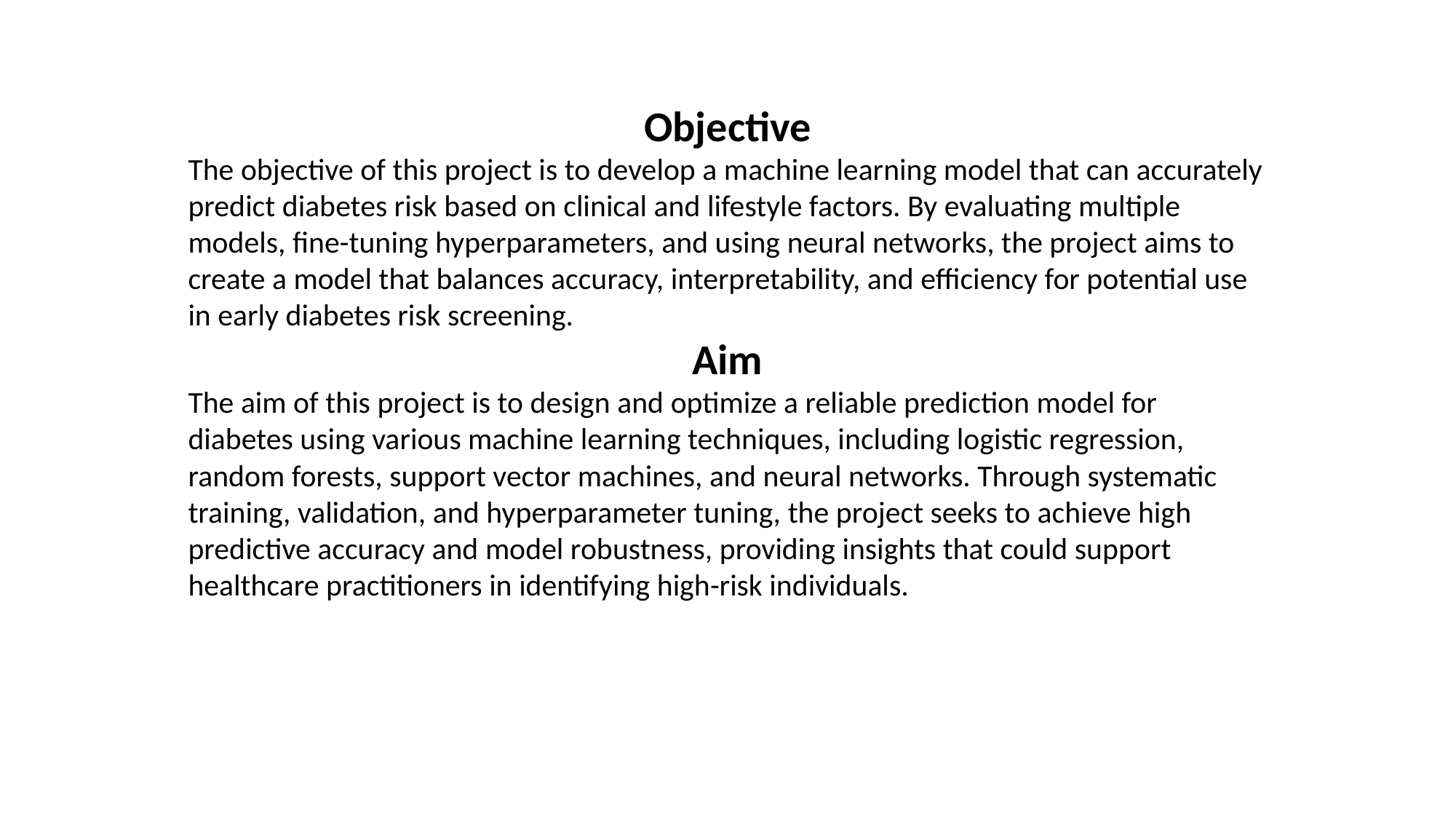

Objective
The objective of this project is to develop a machine learning model that can accurately predict diabetes risk based on clinical and lifestyle factors. By evaluating multiple models, fine-tuning hyperparameters, and using neural networks, the project aims to create a model that balances accuracy, interpretability, and efficiency for potential use in early diabetes risk screening.
Aim
The aim of this project is to design and optimize a reliable prediction model for diabetes using various machine learning techniques, including logistic regression, random forests, support vector machines, and neural networks. Through systematic training, validation, and hyperparameter tuning, the project seeks to achieve high predictive accuracy and model robustness, providing insights that could support healthcare practitioners in identifying high-risk individuals.